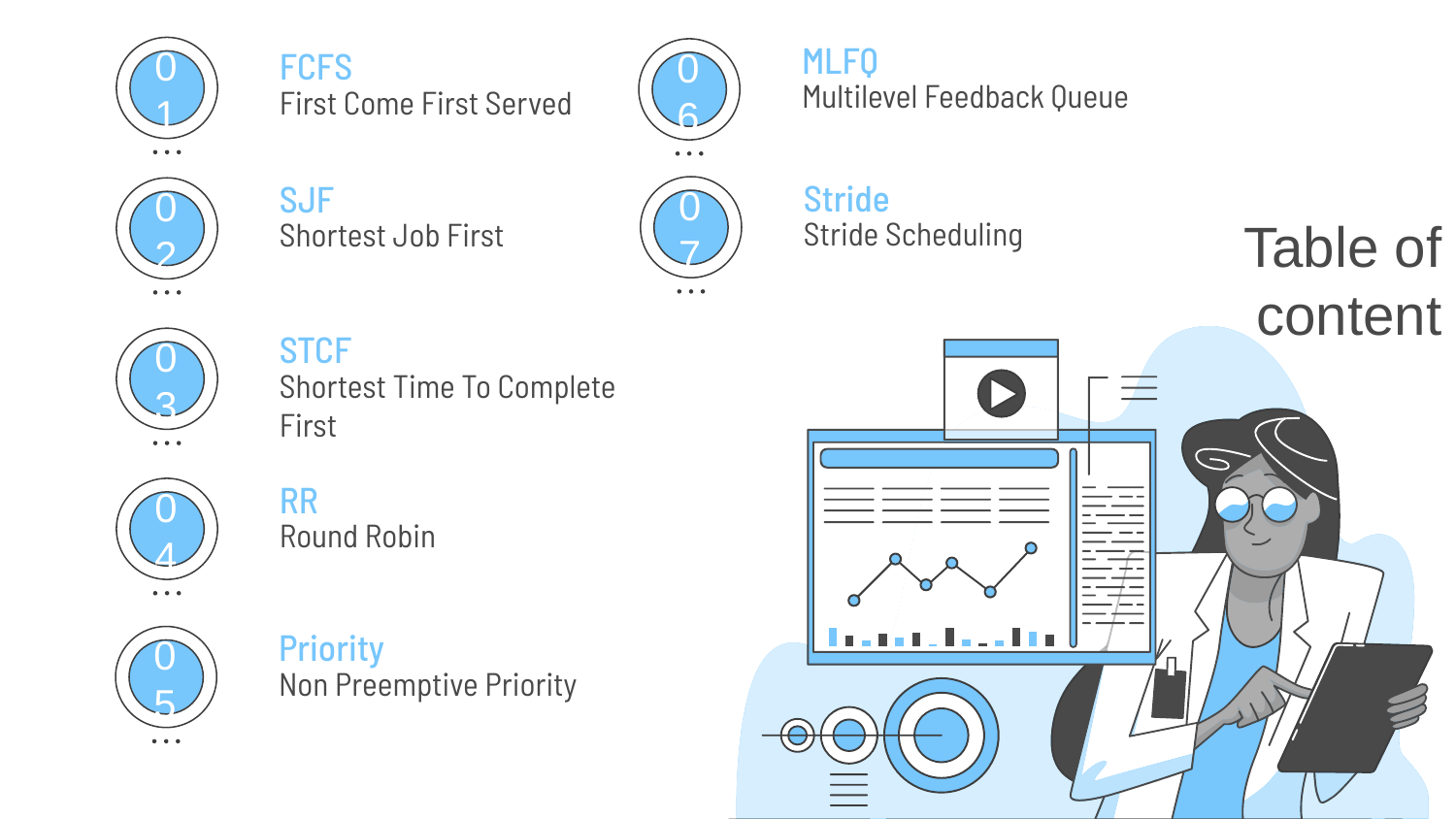

MLFQ
FCFS

01
Multilevel Feedback Queue
06
First Come First Served
Stride
SJF

Stride Scheduling
Shortest Job First
07
02
# Table of content
STCF

Shortest Time To Complete First
03
RR

Round Robin
04
Priority

Non Preemptive Priority
05